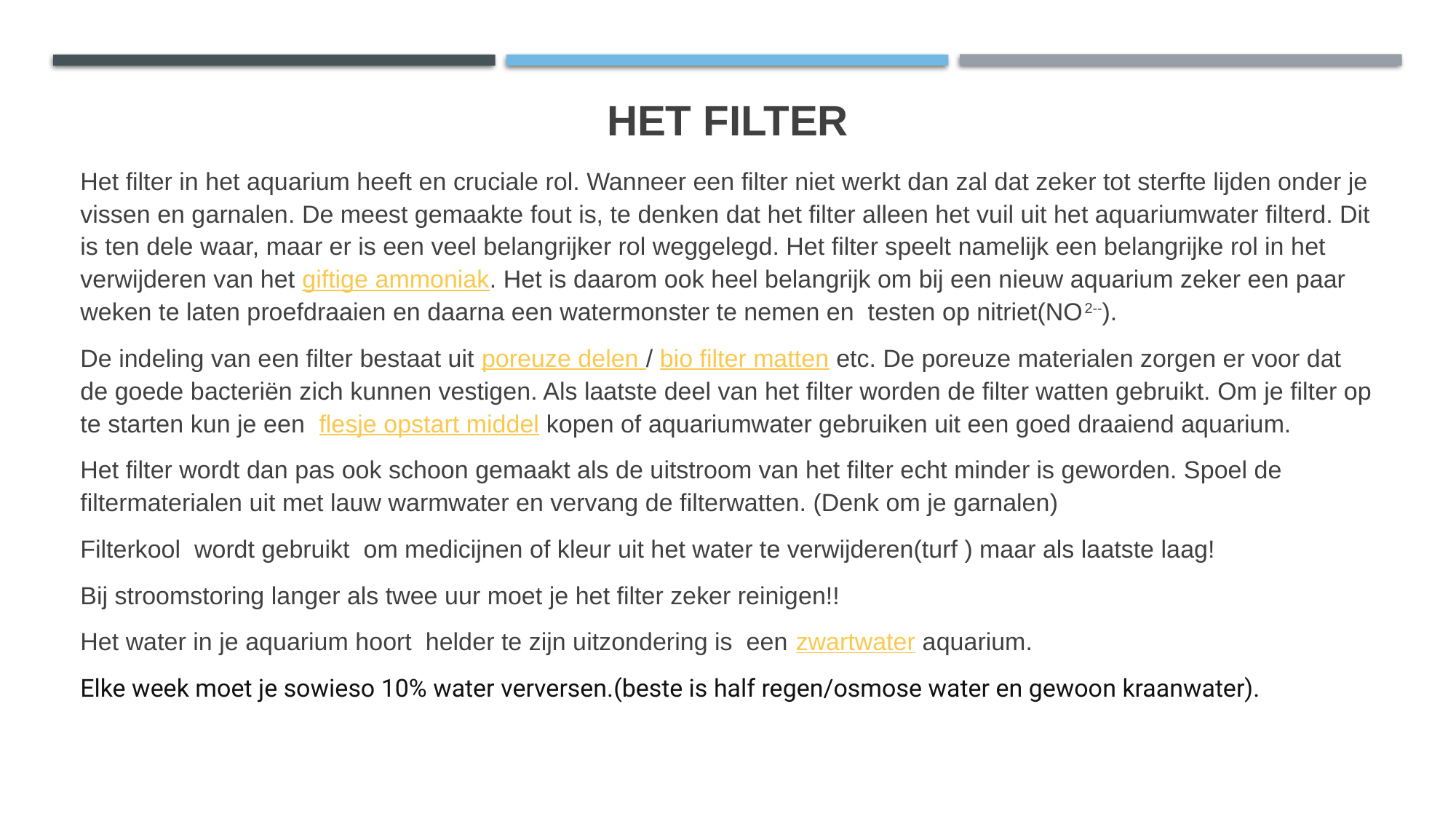

# Het Filter
Het filter in het aquarium heeft en cruciale rol. Wanneer een filter niet werkt dan zal dat zeker tot sterfte lijden onder je vissen en garnalen. De meest gemaakte fout is, te denken dat het filter alleen het vuil uit het aquariumwater filterd. Dit is ten dele waar, maar er is een veel belangrijker rol weggelegd. Het filter speelt namelijk een belangrijke rol in het verwijderen van het giftige ammoniak. Het is daarom ook heel belangrijk om bij een nieuw aquarium zeker een paar weken te laten proefdraaien en daarna een watermonster te nemen en  testen op nitriet(NO2--).
De indeling van een filter bestaat uit poreuze delen / bio filter matten etc. De poreuze materialen zorgen er voor dat de goede bacteriën zich kunnen vestigen. Als laatste deel van het filter worden de filter watten gebruikt. Om je filter op te starten kun je een  flesje opstart middel kopen of aquariumwater gebruiken uit een goed draaiend aquarium.
Het filter wordt dan pas ook schoon gemaakt als de uitstroom van het filter echt minder is geworden. Spoel de filtermaterialen uit met lauw warmwater en vervang de filterwatten. (Denk om je garnalen)
Filterkool  wordt gebruikt  om medicijnen of kleur uit het water te verwijderen(turf ) maar als laatste laag!
Bij stroomstoring langer als twee uur moet je het filter zeker reinigen!!
Het water in je aquarium hoort  helder te zijn uitzondering is  een zwartwater aquarium.
Elke week moet je sowieso 10% water verversen.(beste is half regen/osmose water en gewoon kraanwater).